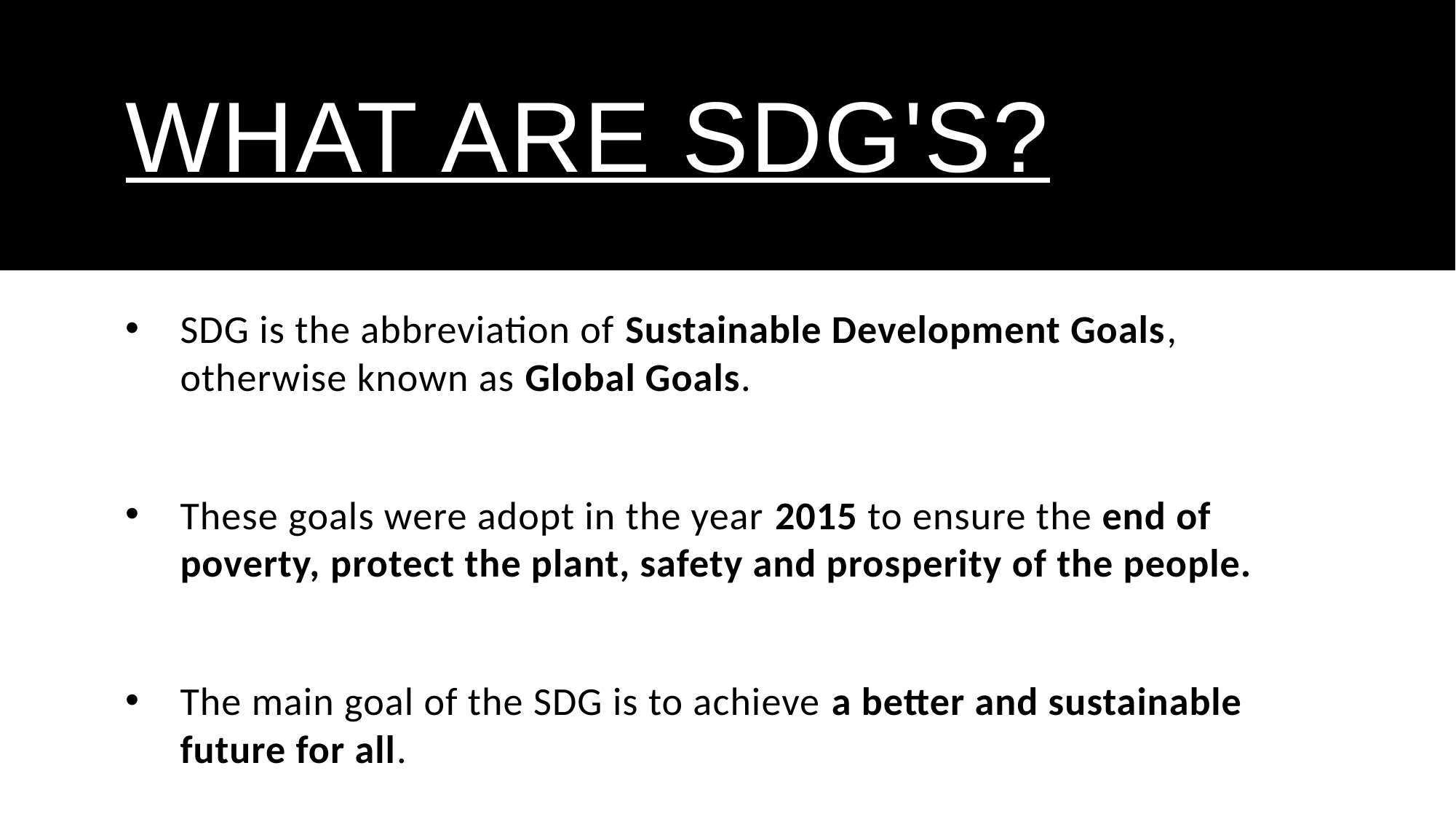

# What are sdg's?
SDG is the abbreviation of Sustainable Development Goals, otherwise known as Global Goals.

These goals were adopt in the year 2015 to ensure the end of poverty, protect the plant, safety and prosperity of the people.

The main goal of the SDG is to achieve a better and sustainable future for all.